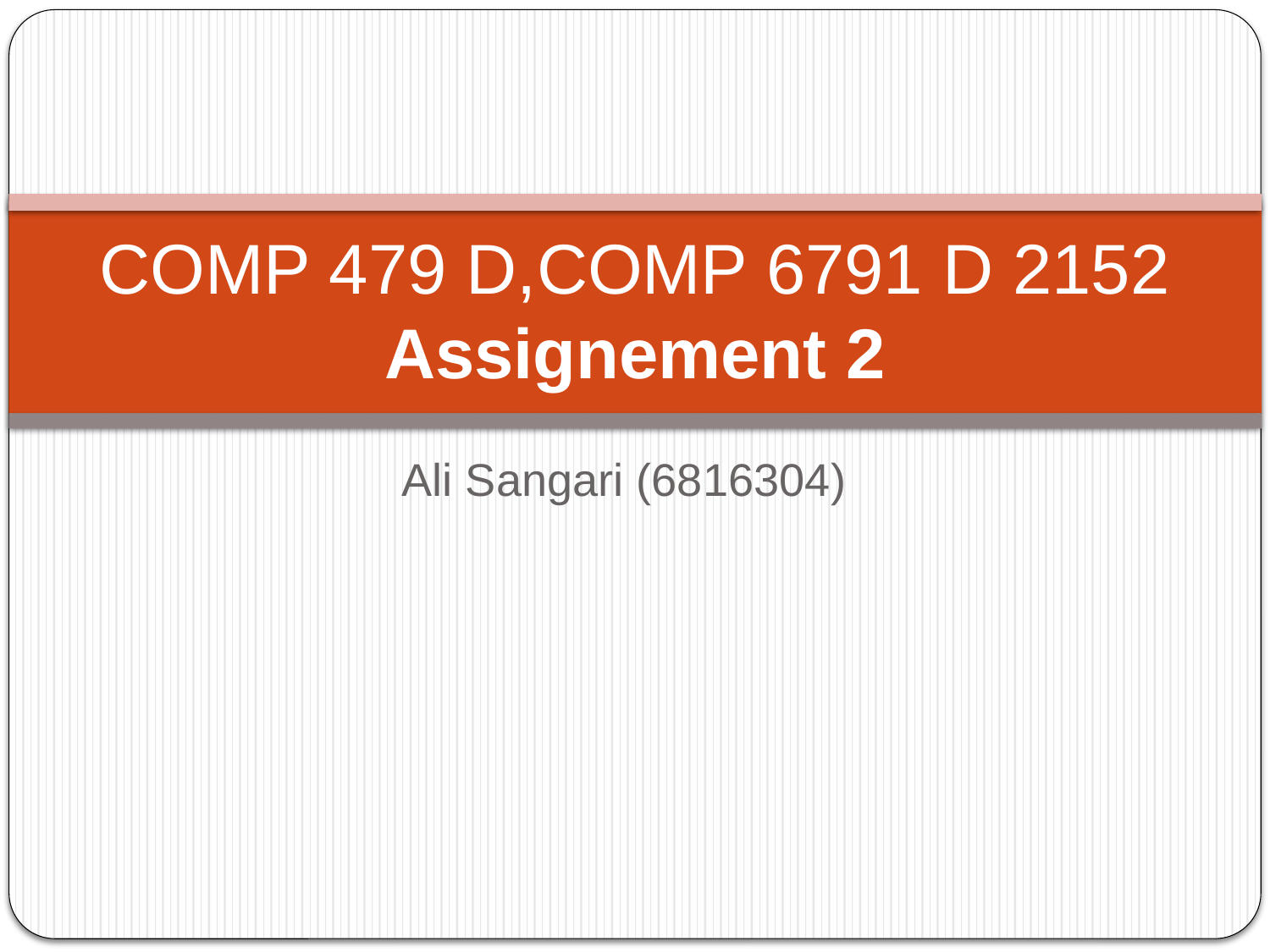

# COMP 479 D,COMP 6791 D 2152 Assignement 2
Ali Sangari (6816304)